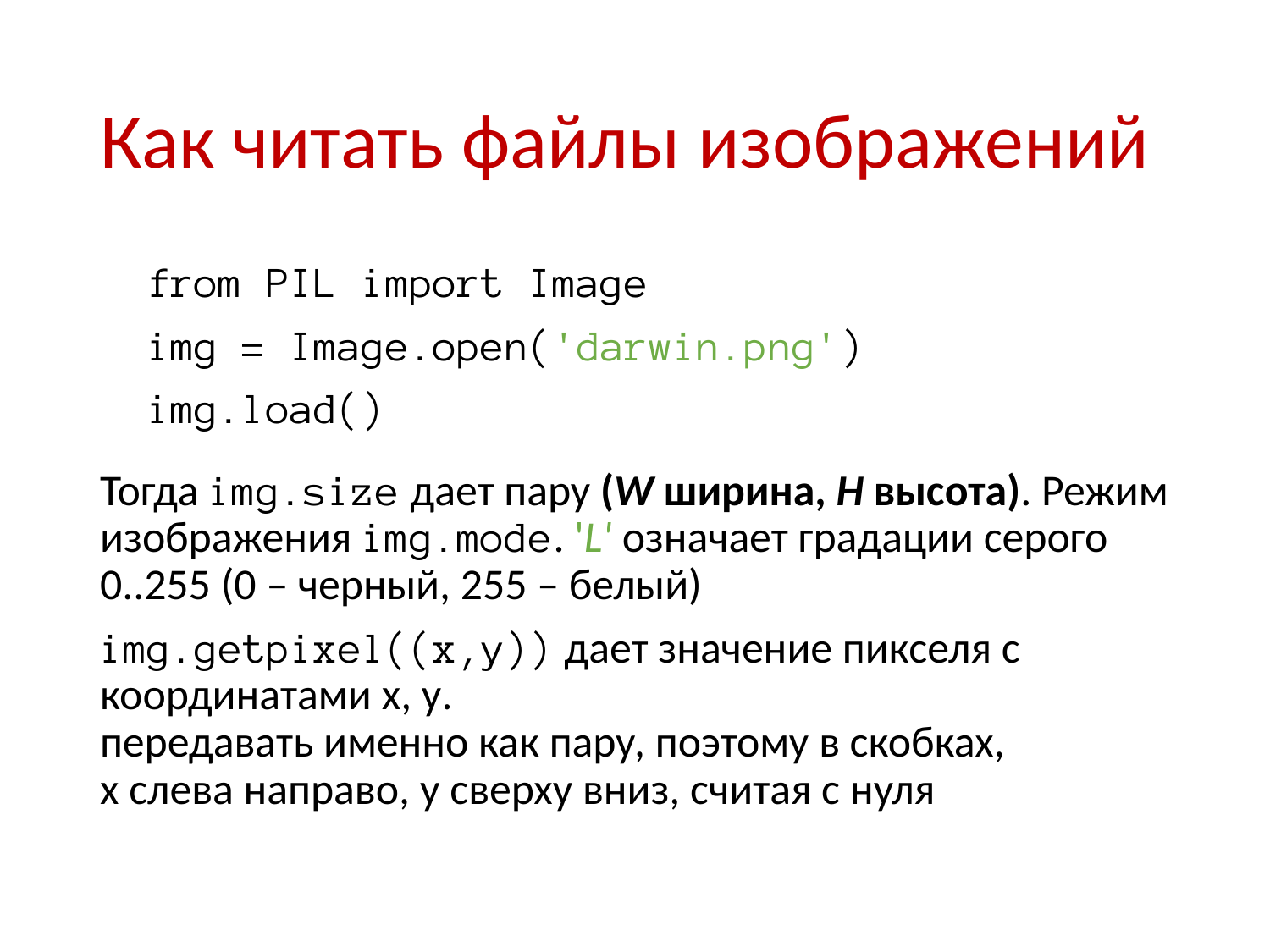

# Как читать файлы изображений
from PIL import Image
img = Image.open('darwin.png')
img.load()
Тогда img.size дает пару (W ширина, H высота). Режим изображения img.mode. 'L' означает градации серого
0..255 (0 – черный, 255 – белый)
img.getpixel((x,y)) дает значение пикселя с координатами x, y.
передавать именно как пару, поэтому в скобках,
x слева направо, y сверху вниз, считая с нуля